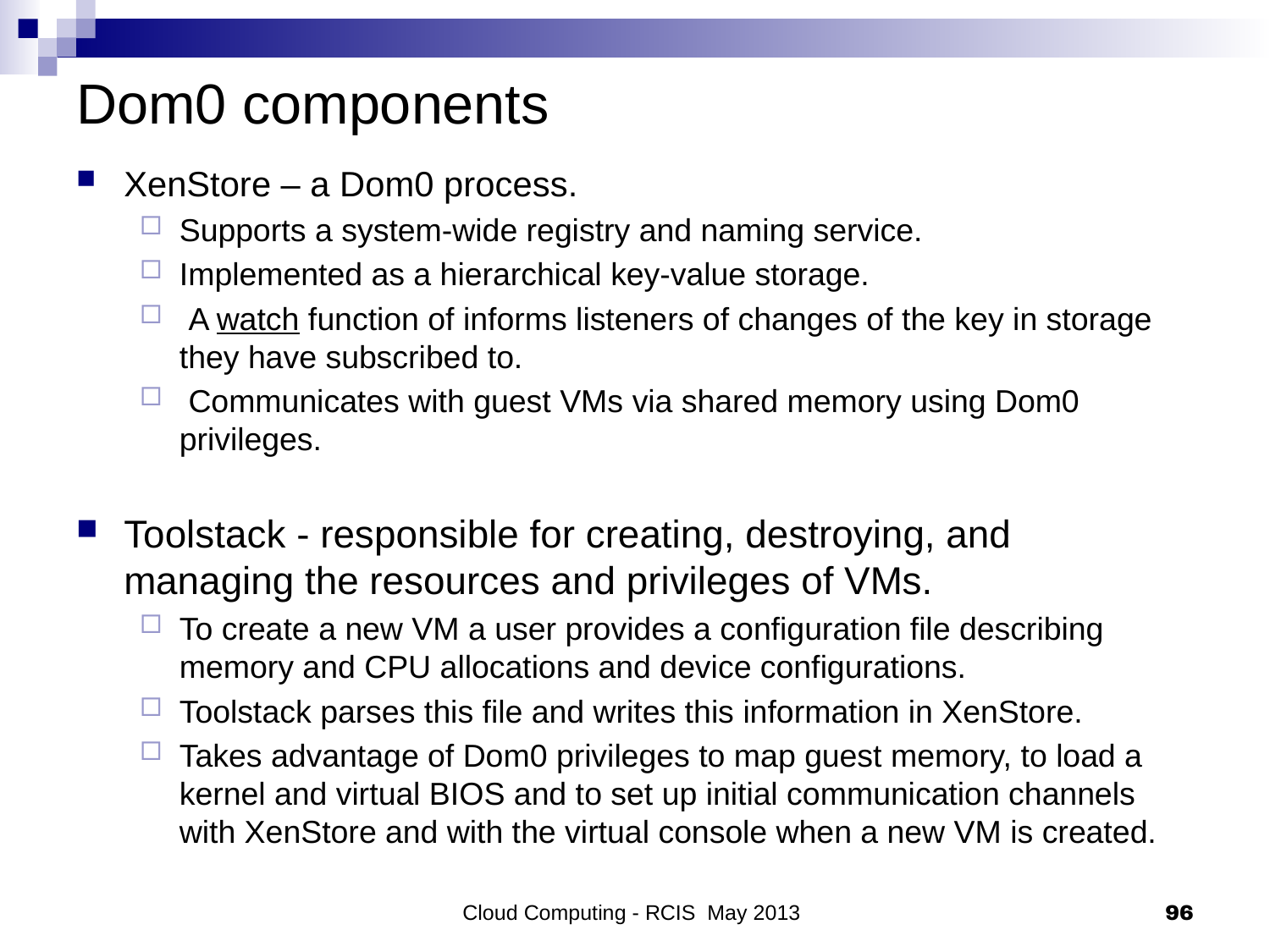

# Dom0 components
XenStore – a Dom0 process.
Supports a system-wide registry and naming service.
Implemented as a hierarchical key-value storage.
 A watch function of informs listeners of changes of the key in storage they have subscribed to.
 Communicates with guest VMs via shared memory using Dom0 privileges.

Toolstack - responsible for creating, destroying, and managing the resources and privileges of VMs.
To create a new VM a user provides a configuration file describing memory and CPU allocations and device configurations.
Toolstack parses this file and writes this information in XenStore.
Takes advantage of Dom0 privileges to map guest memory, to load a kernel and virtual BIOS and to set up initial communication channels with XenStore and with the virtual console when a new VM is created.
Cloud Computing - RCIS  May 2013
96